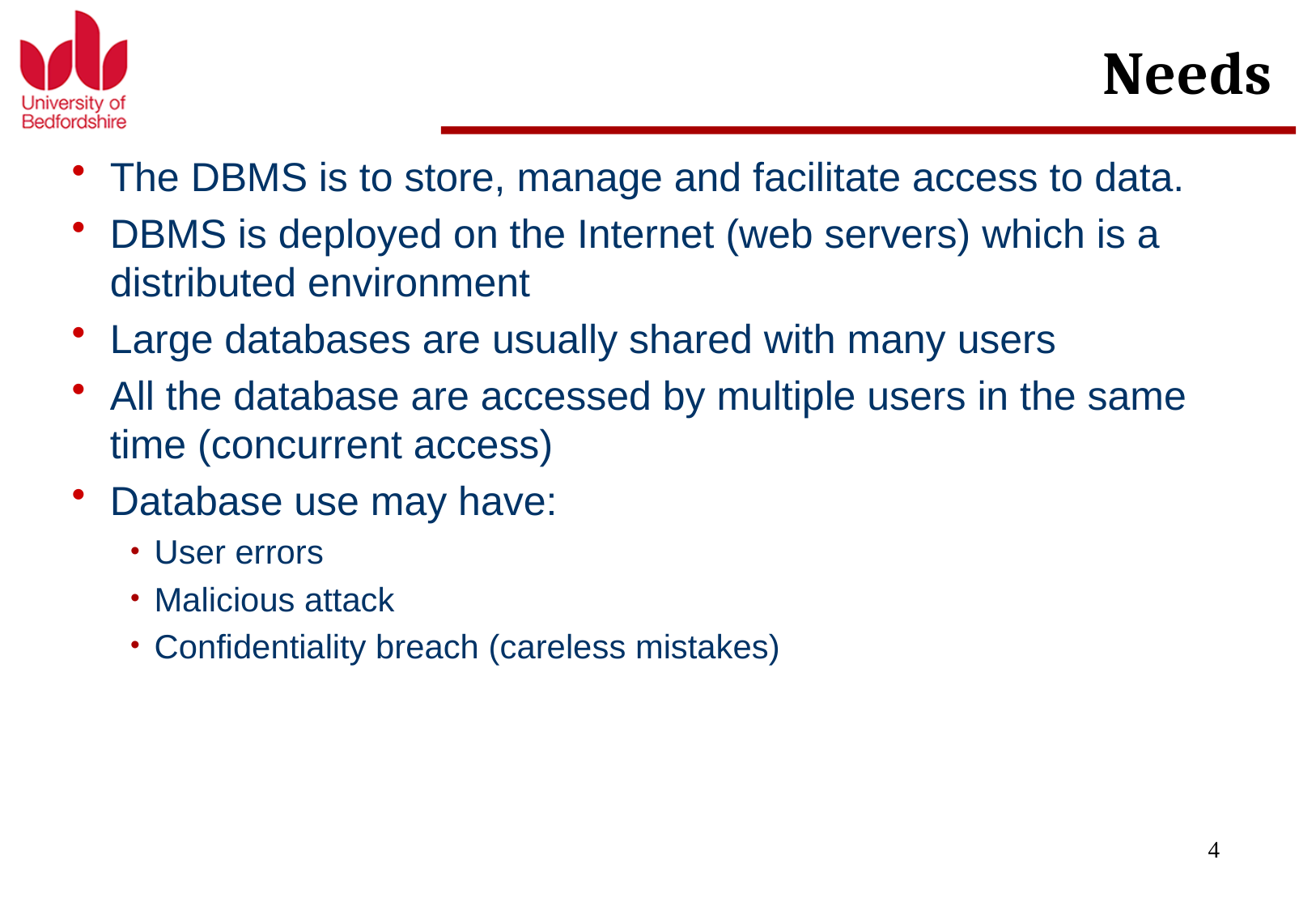

# Needs
The DBMS is to store, manage and facilitate access to data.
DBMS is deployed on the Internet (web servers) which is a distributed environment
Large databases are usually shared with many users
All the database are accessed by multiple users in the same time (concurrent access)
Database use may have:
User errors
Malicious attack
Confidentiality breach (careless mistakes)